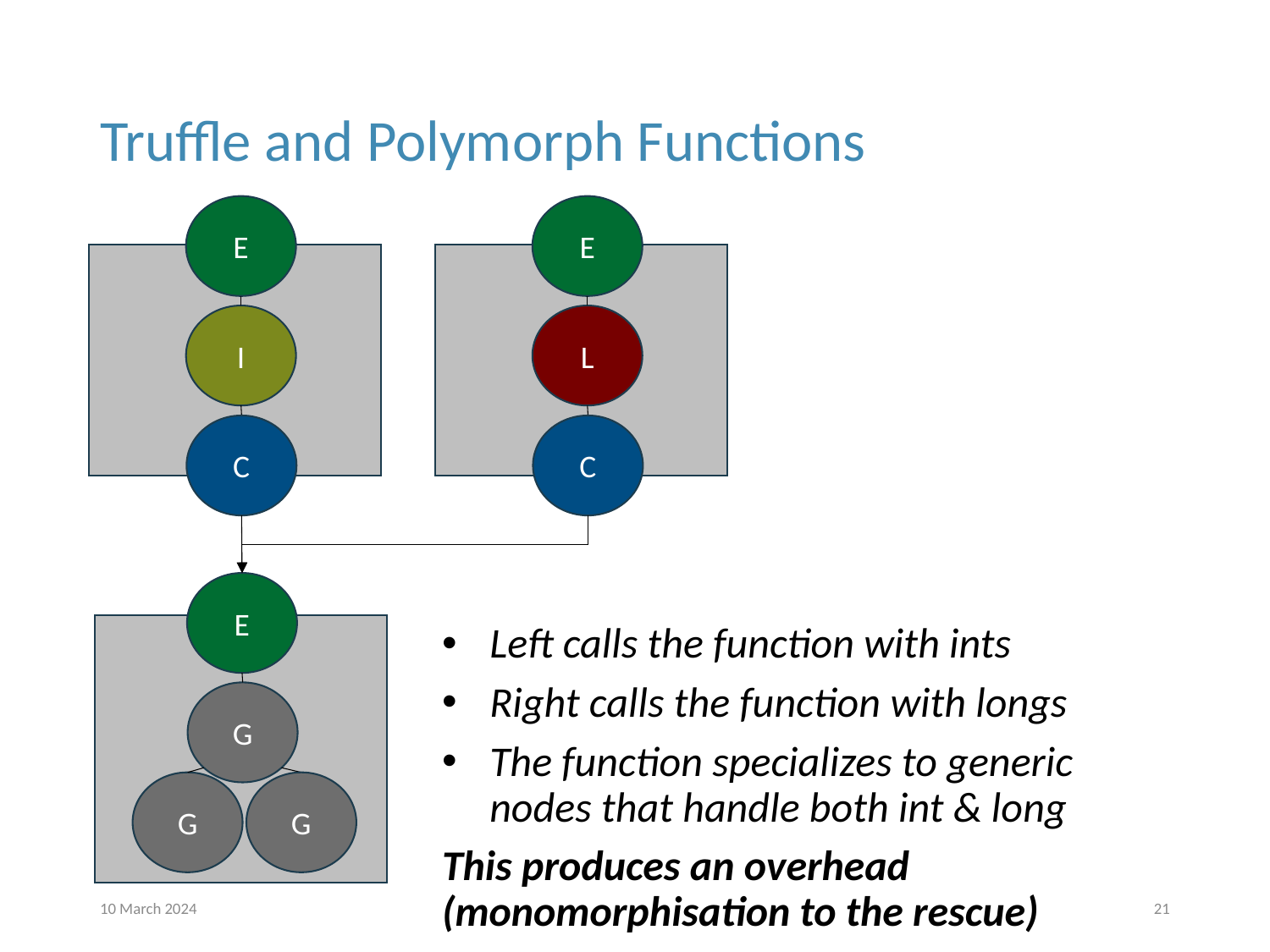

# Truffle and Polymorph Functions
E
E

I
L
C
C
E

Left calls the function with ints
Right calls the function with longs
The function specializes to generic nodes that handle both int & long
This produces an overhead (monomorphisation to the rescue)
G
G
G
10 March 2024
21